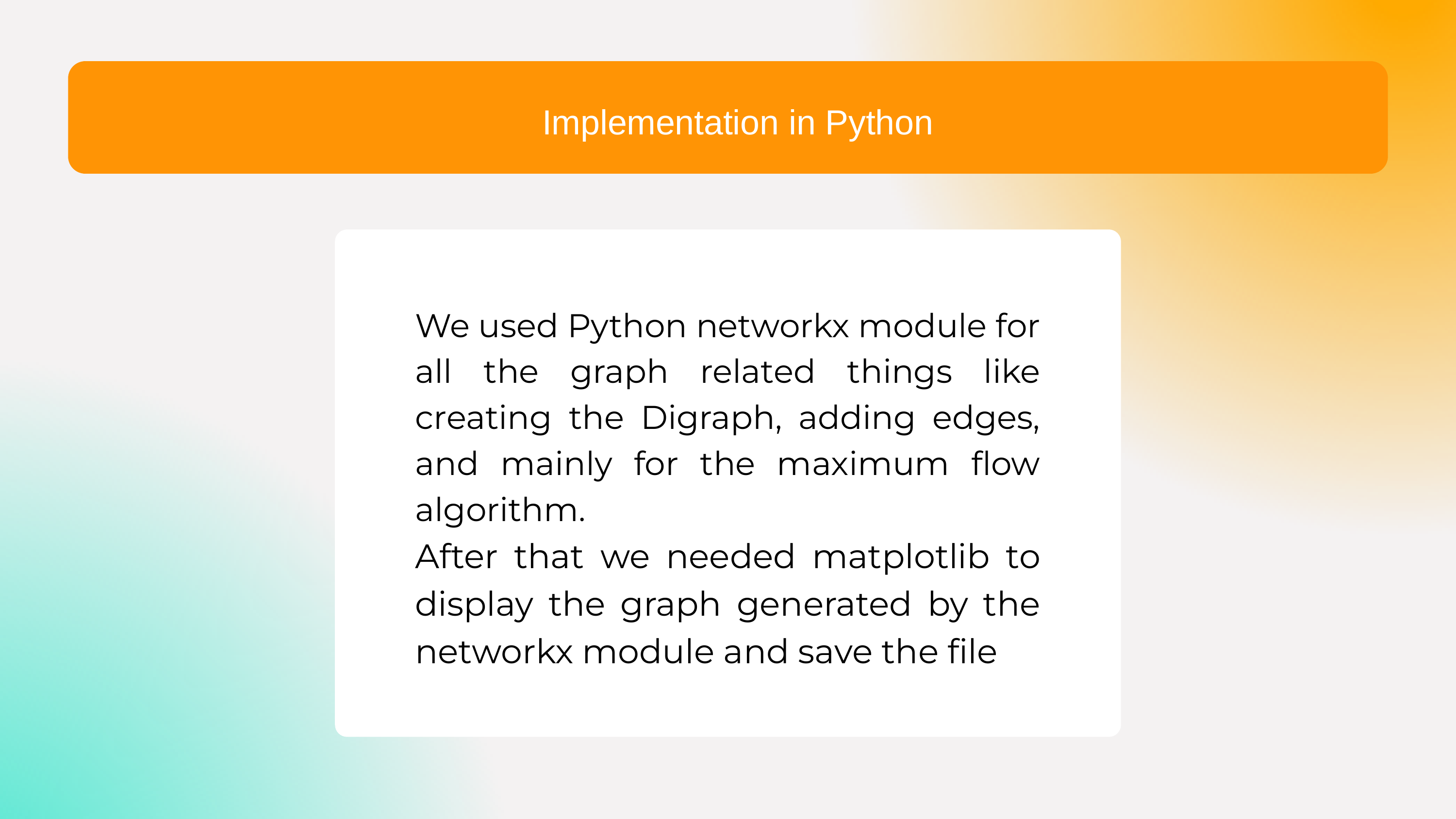

Implementation in Python

We used Python networkx module for all the graph related things like creating the Digraph, adding edges, and mainly for the maximum flow algorithm.
After that we needed matplotlib to display the graph generated by the networkx module and save the file